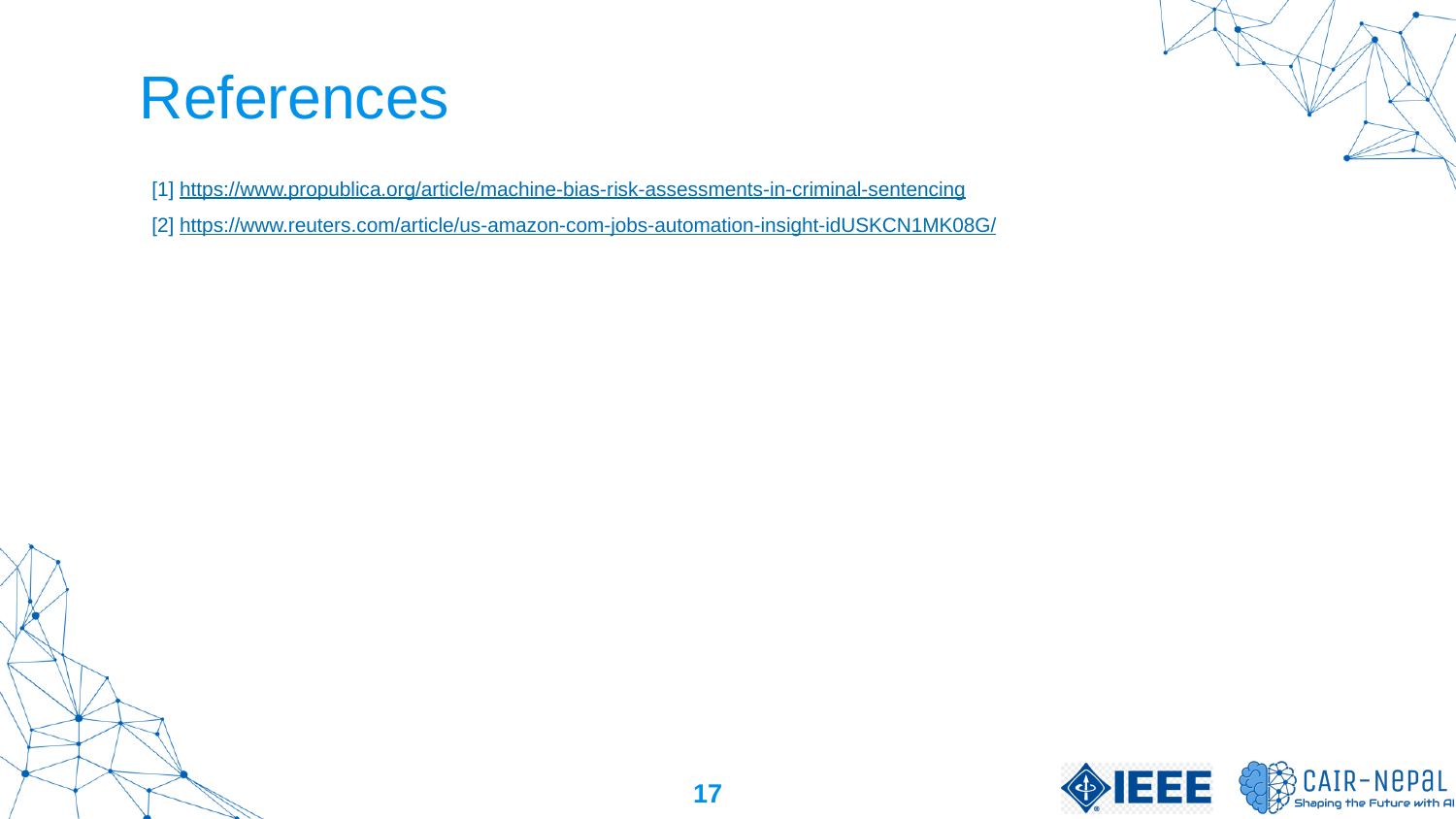

# References
[1] https://www.propublica.org/article/machine-bias-risk-assessments-in-criminal-sentencing
[2] https://www.reuters.com/article/us-amazon-com-jobs-automation-insight-idUSKCN1MK08G/

17